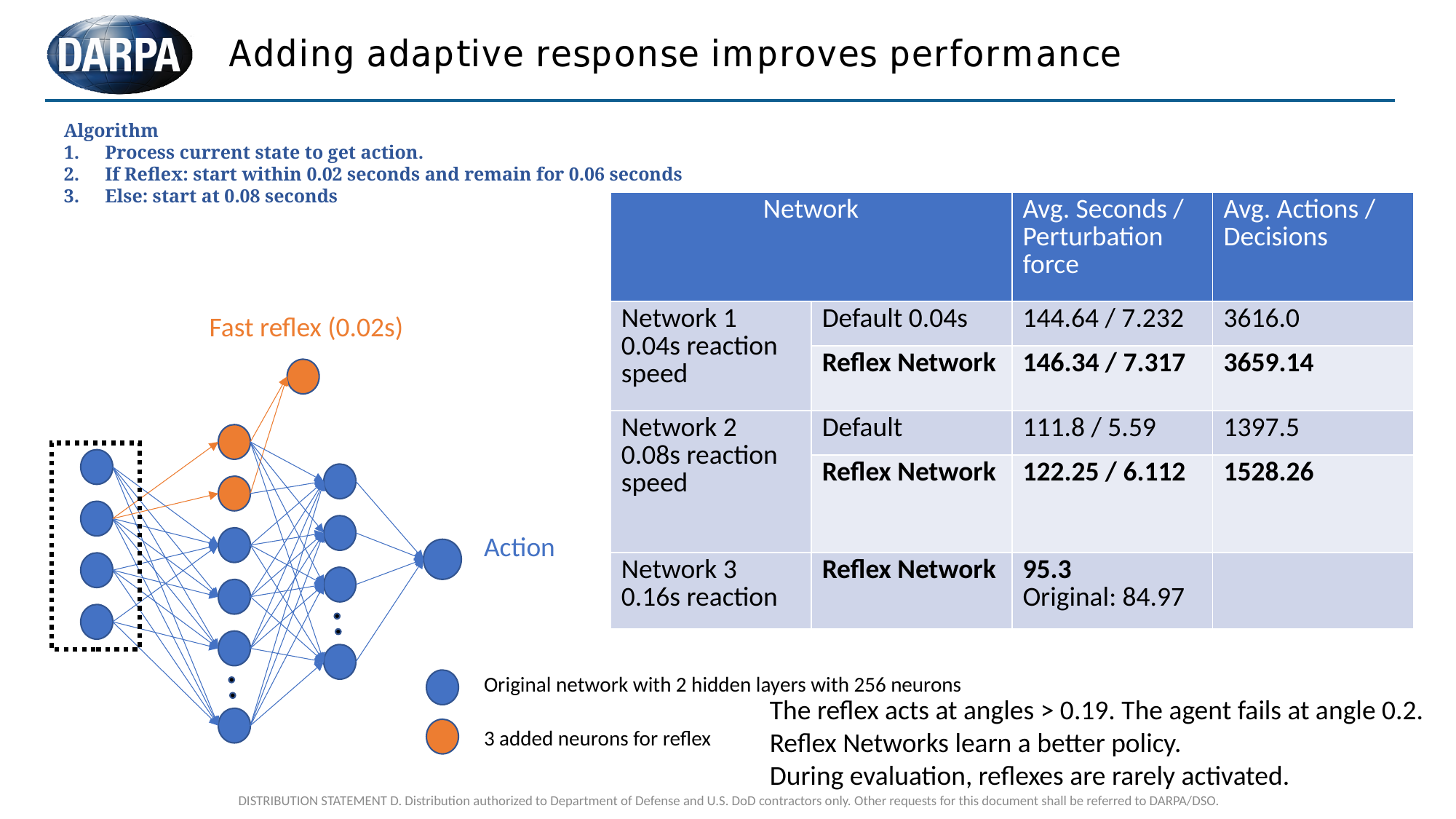

# Adding adaptive response improves performance
Algorithm
Process current state to get action.
If Reflex: start within 0.02 seconds and remain for 0.06 seconds
Else: start at 0.08 seconds
| Network | Network | Avg. Seconds / Perturbation force | Avg. Actions / Decisions |
| --- | --- | --- | --- |
| Network 1 0.04s reaction speed | Default 0.04s | 144.64 / 7.232 | 3616.0 |
|  | Reflex Network | 146.34 / 7.317 | 3659.14 |
| Network 2 0.08s reaction speed | Default | 111.8 / 5.59 | 1397.5 |
|  | Reflex Network | 122.25 / 6.112 | 1528.26 |
| Network 3 0.16s reaction | Reflex Network | 95.3 Original: 84.97 |  |
Fast reflex (0.02s)

Action

Original network with 2 hidden layers with 256 neurons

The reflex acts at angles > 0.19. The agent fails at angle 0.2.
Reflex Networks learn a better policy.
During evaluation, reflexes are rarely activated.

3 added neurons for reflex
DISTRIBUTION STATEMENT D. Distribution authorized to Department of Defense and U.S. DoD contractors only. Other requests for this document shall be referred to DARPA/DSO.